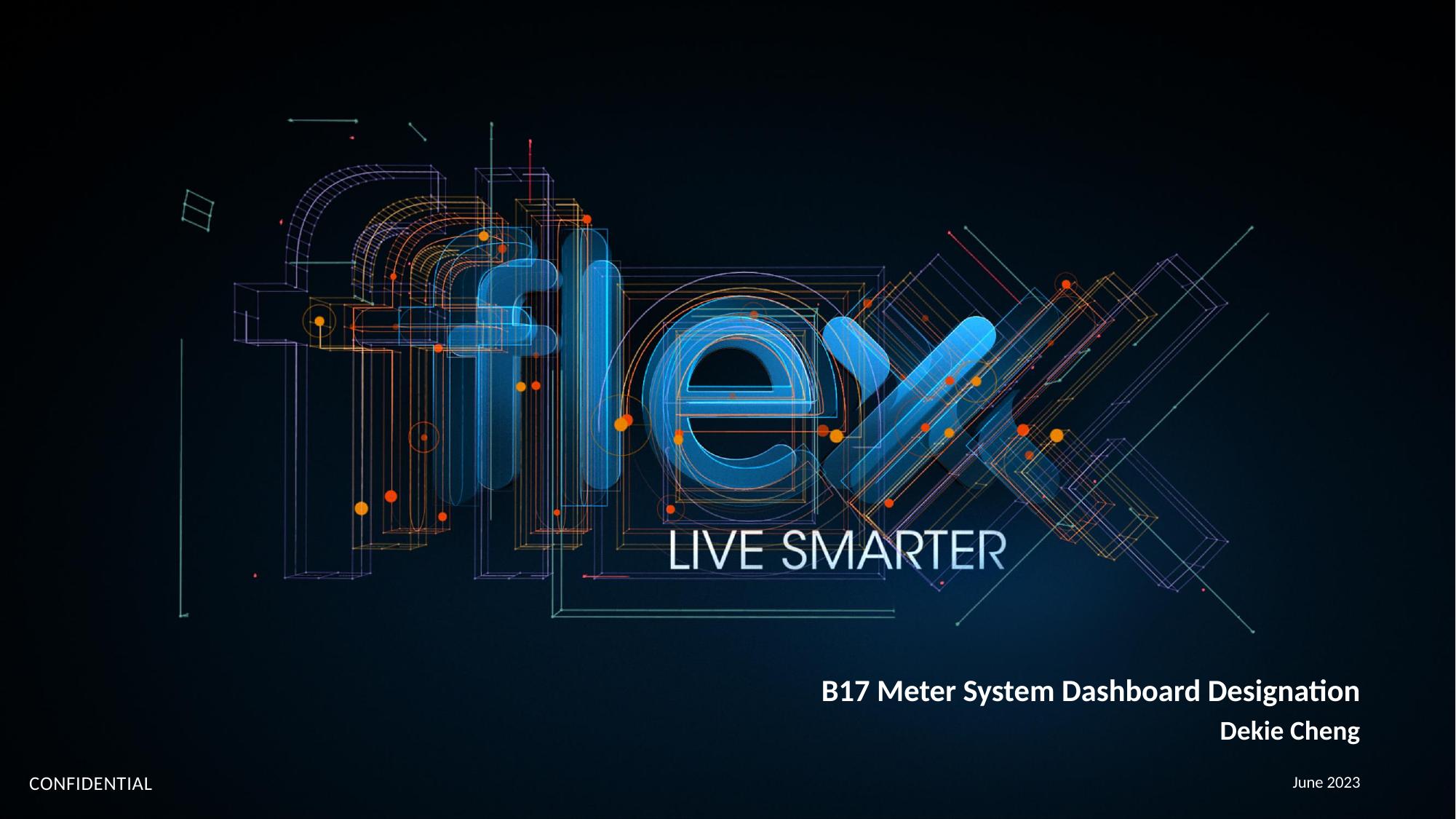

B17 Meter System Dashboard Designation
Dekie Cheng
June 2023